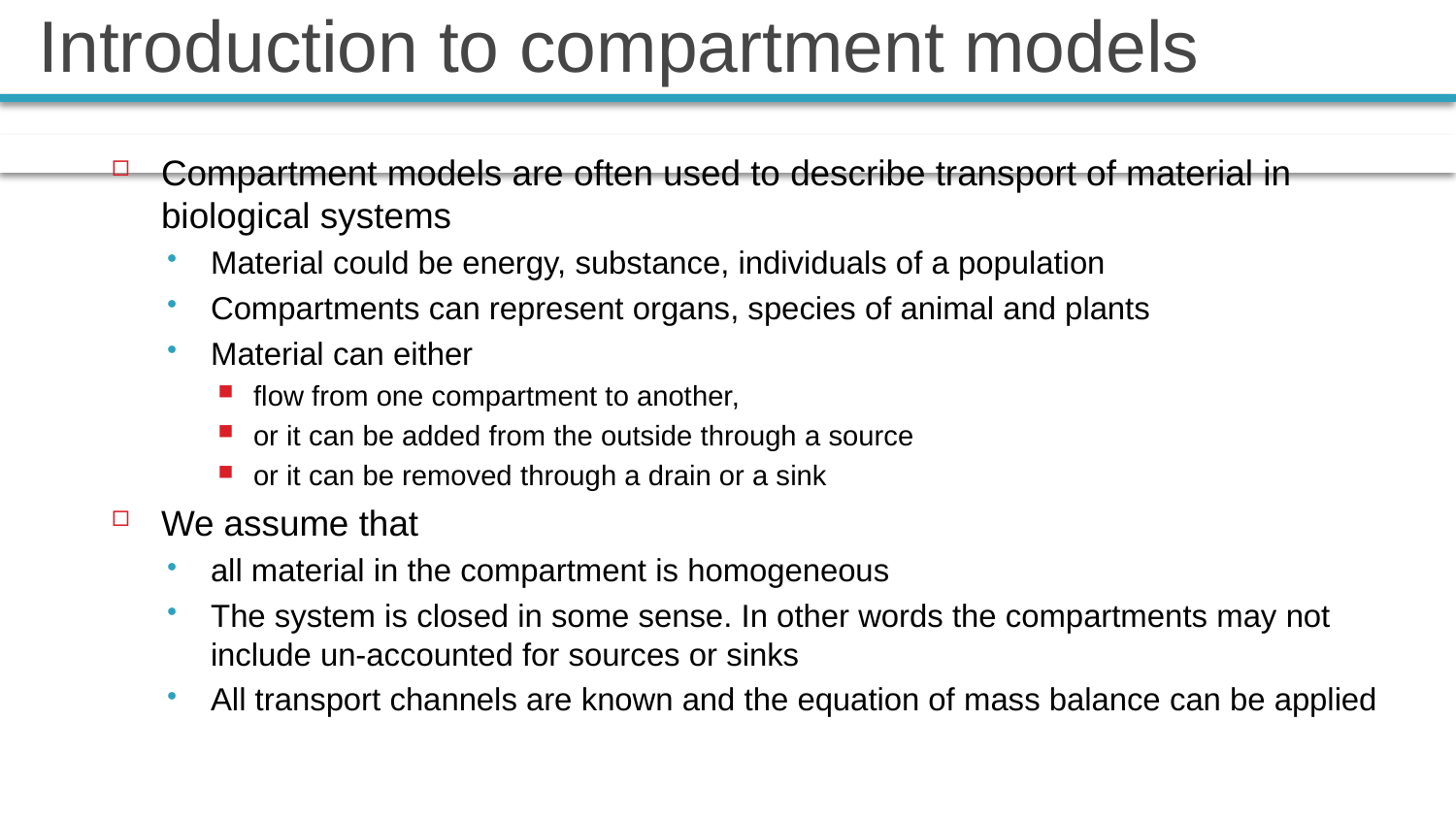

# Introduction to compartment models
Compartment models are often used to describe transport of material in biological systems
Material could be energy, substance, individuals of a population
Compartments can represent organs, species of animal and plants
Material can either
flow from one compartment to another,
or it can be added from the outside through a source
or it can be removed through a drain or a sink
We assume that
all material in the compartment is homogeneous
The system is closed in some sense. In other words the compartments may not include un-accounted for sources or sinks
All transport channels are known and the equation of mass balance can be applied